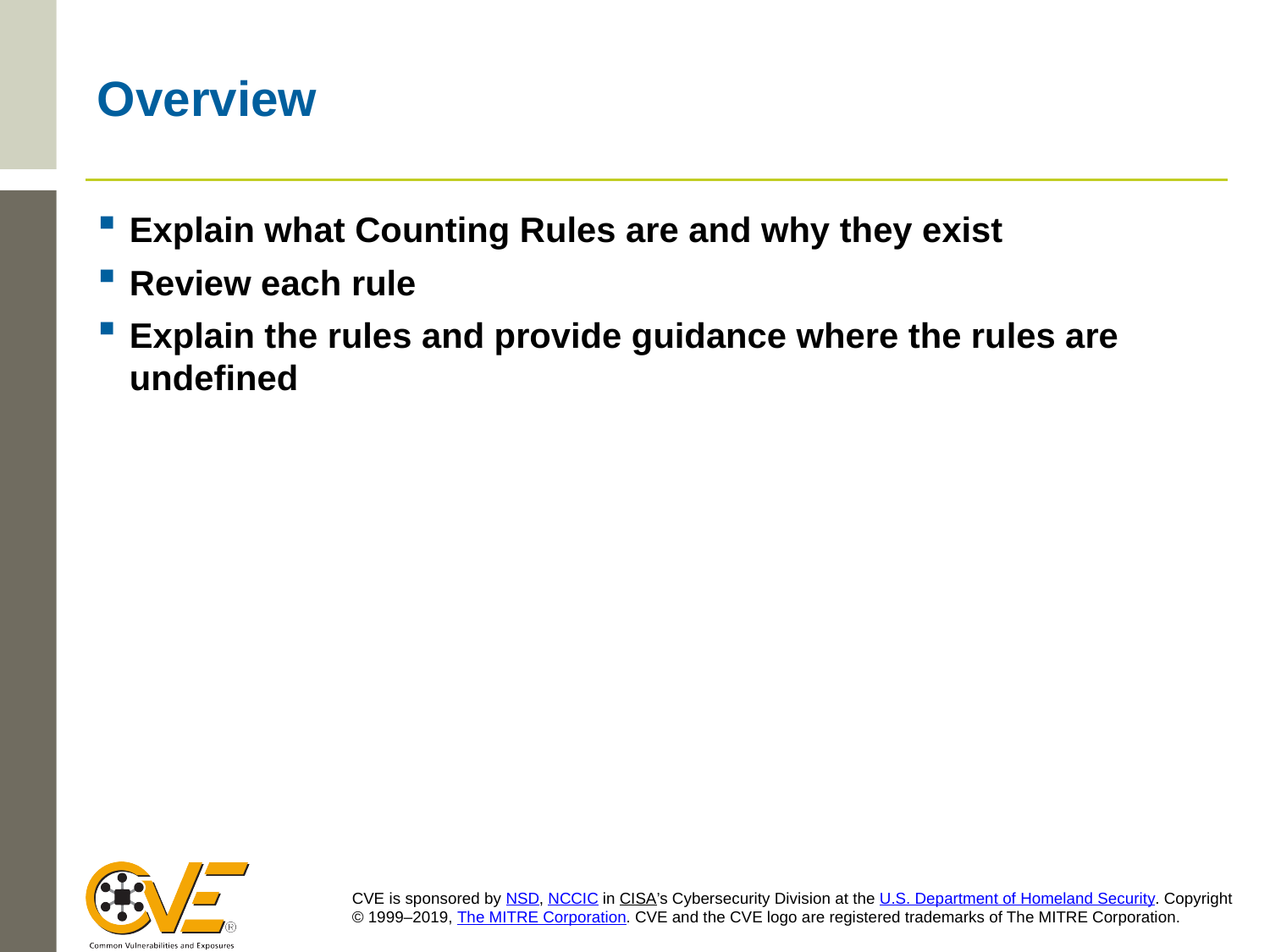

# Overview
Explain what Counting Rules are and why they exist
Review each rule
Explain the rules and provide guidance where the rules are undefined